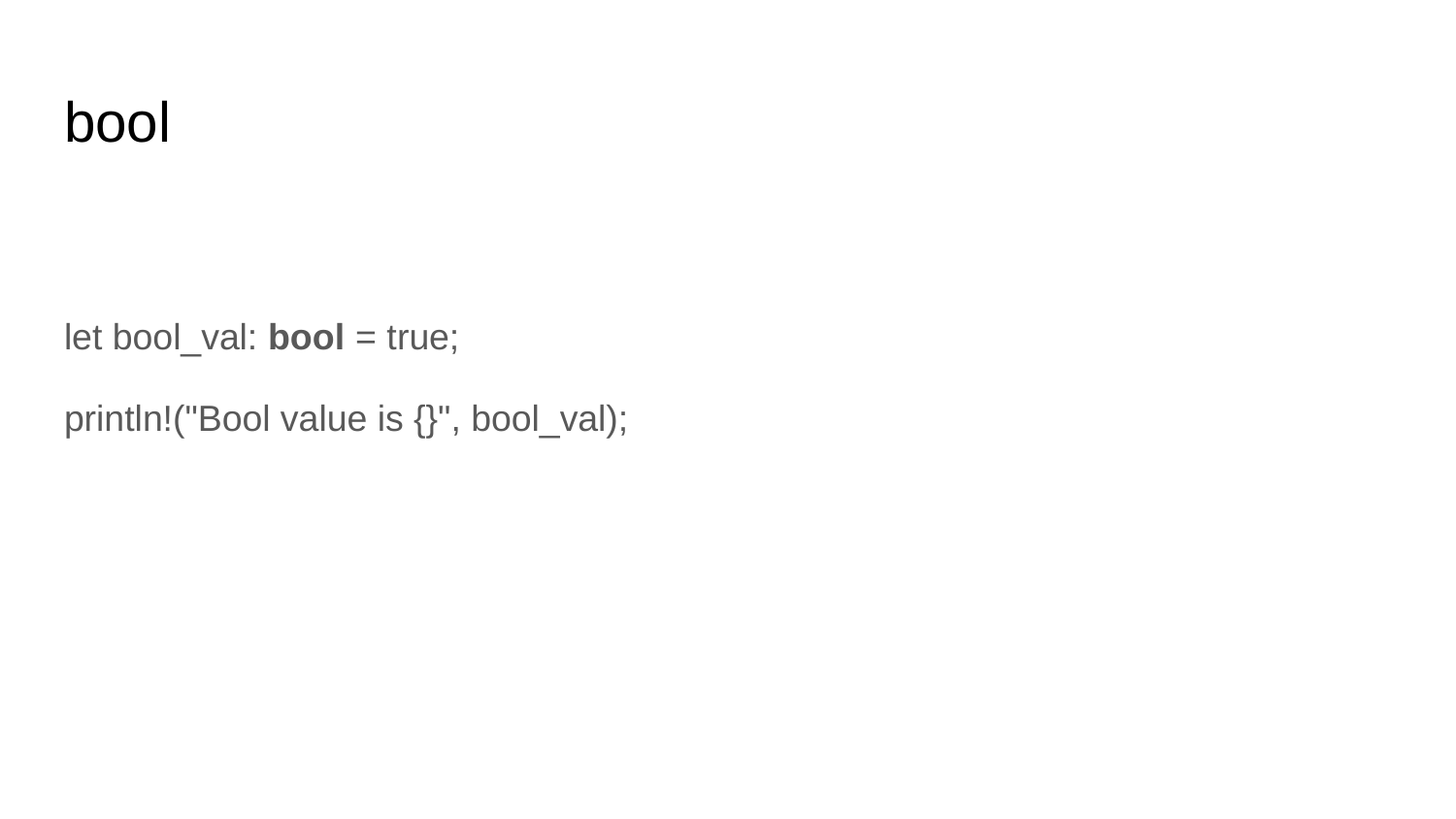

# bool
let bool_val: bool = true;
println!("Bool value is {}", bool_val);